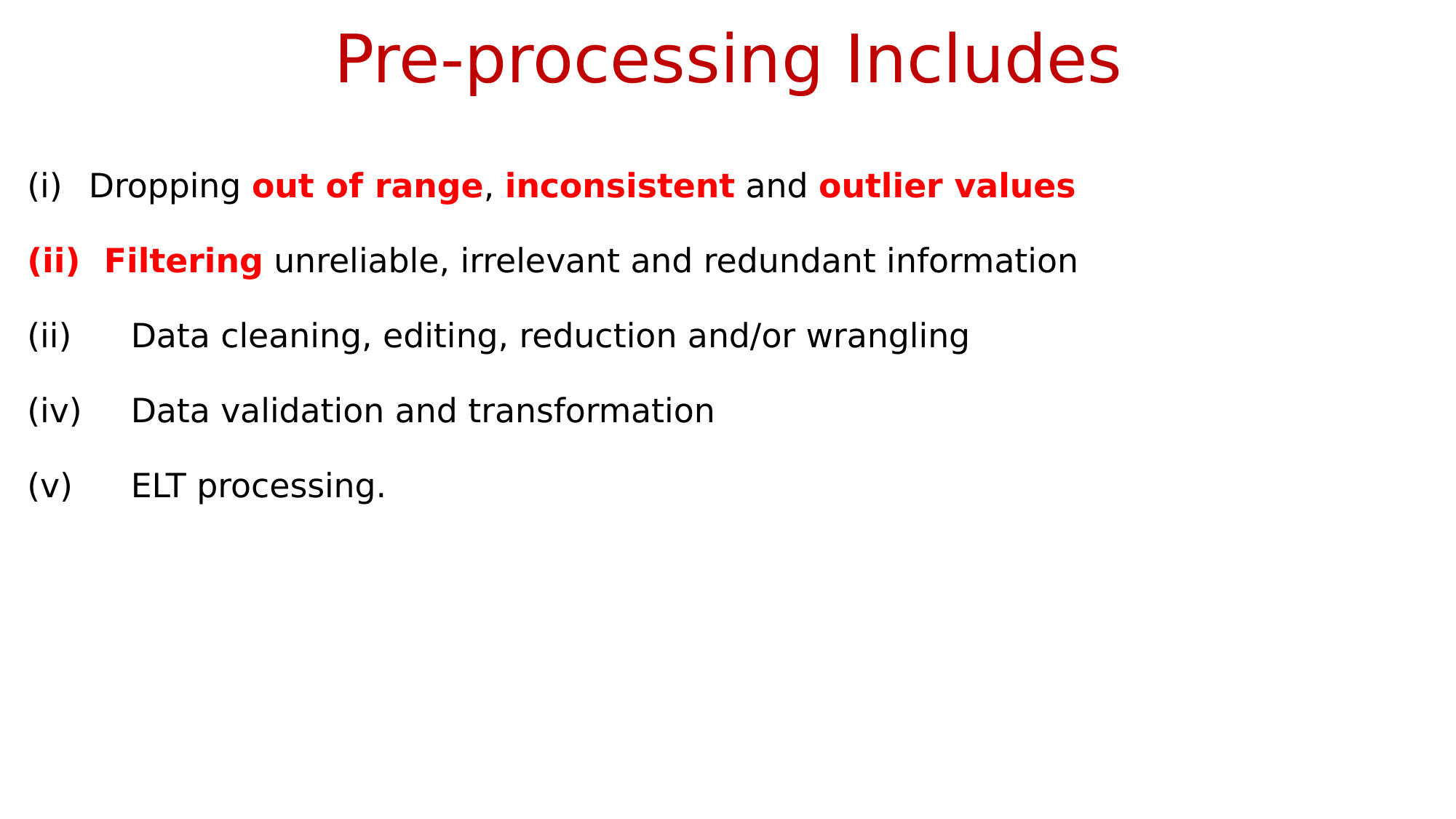

# Pre-processing Includes
Dropping out of range, inconsistent and outlier values
  Filtering unreliable, irrelevant and redundant information
    Data cleaning, editing, reduction and/or wrangling
    Data validation and transformation
    ELT processing.